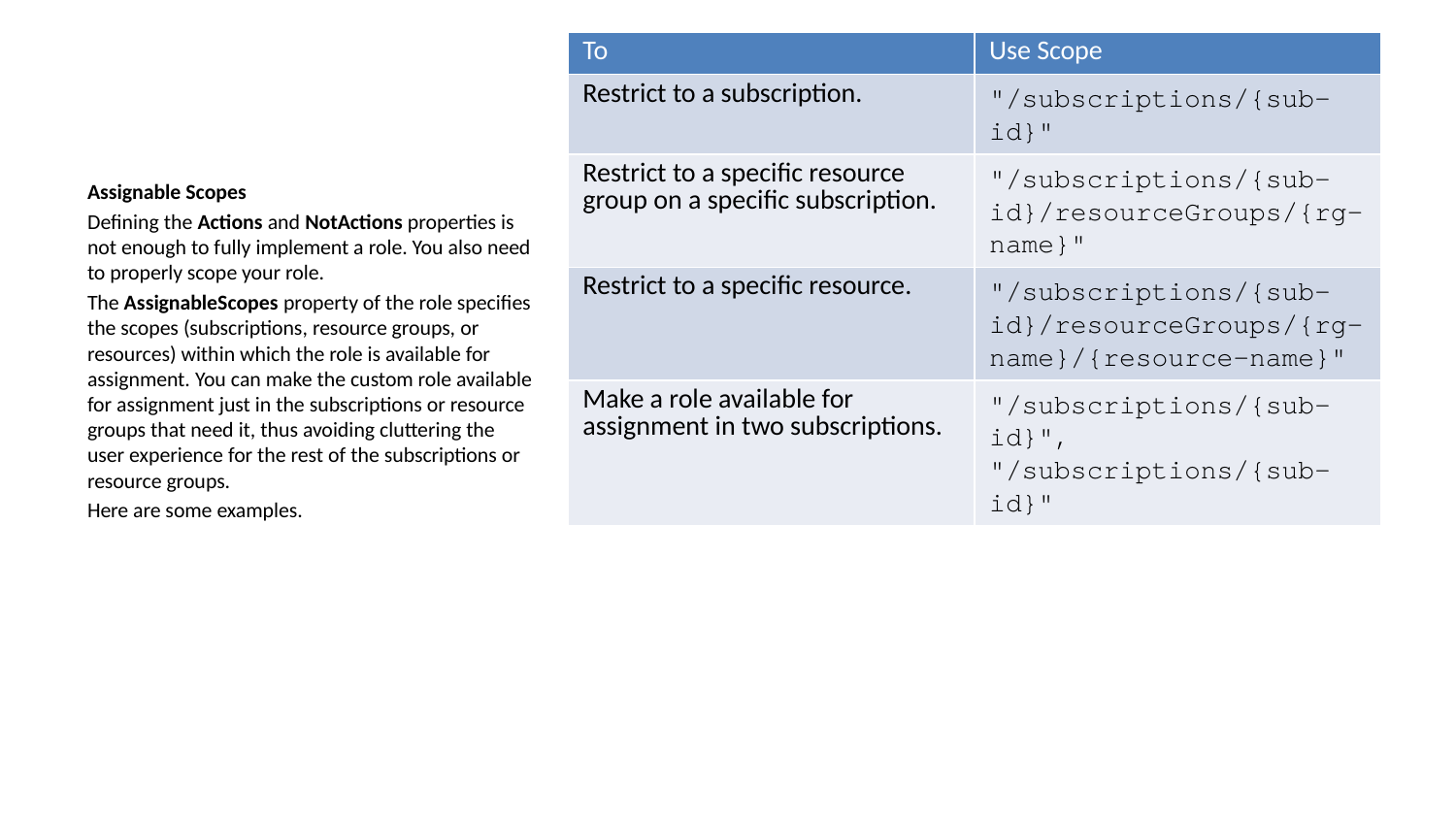

| To | Use Scope |
| --- | --- |
| Restrict to a subscription. | "/subscriptions/{sub-id}" |
| Restrict to a specific resource group on a specific subscription. | "/subscriptions/{sub-id}/resourceGroups/{rg-name}" |
| Restrict to a specific resource. | "/subscriptions/{sub-id}/resourceGroups/{rg-name}/{resource-name}" |
| Make a role available for assignment in two subscriptions. | "/subscriptions/{sub-id}", "/subscriptions/{sub-id}" |
Assignable Scopes
Defining the Actions and NotActions properties is not enough to fully implement a role. You also need to properly scope your role.
The AssignableScopes property of the role specifies the scopes (subscriptions, resource groups, or resources) within which the role is available for assignment. You can make the custom role available for assignment just in the subscriptions or resource groups that need it, thus avoiding cluttering the user experience for the rest of the subscriptions or resource groups.
Here are some examples.